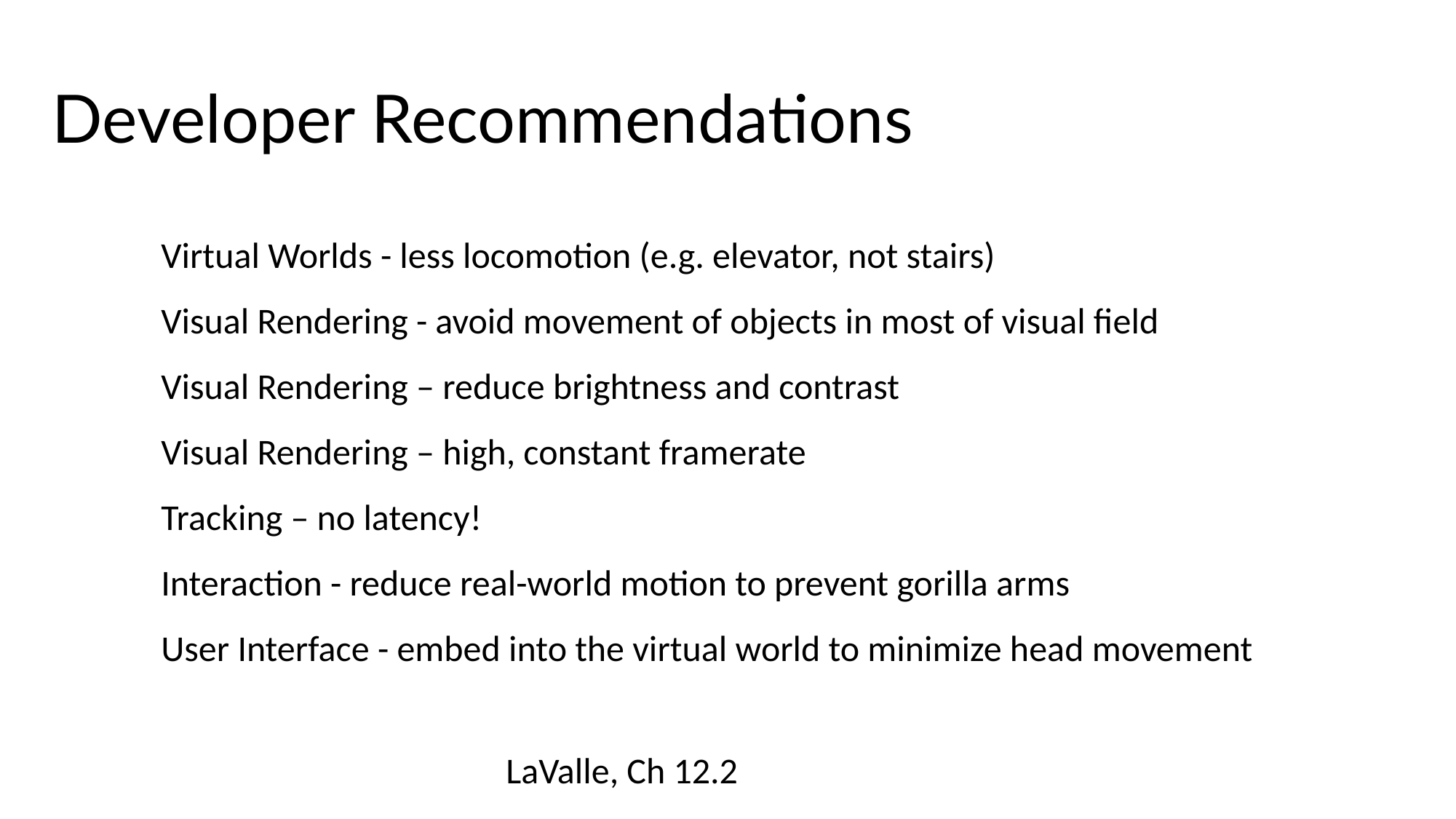

# Developer Recommendations
Virtual Worlds - less locomotion (e.g. elevator, not stairs)
Visual Rendering - avoid movement of objects in most of visual field
Visual Rendering – reduce brightness and contrast
Visual Rendering – high, constant framerate
Tracking – no latency!
Interaction - reduce real-world motion to prevent gorilla arms
User Interface - embed into the virtual world to minimize head movement
                                                   LaValle, Ch 12.2